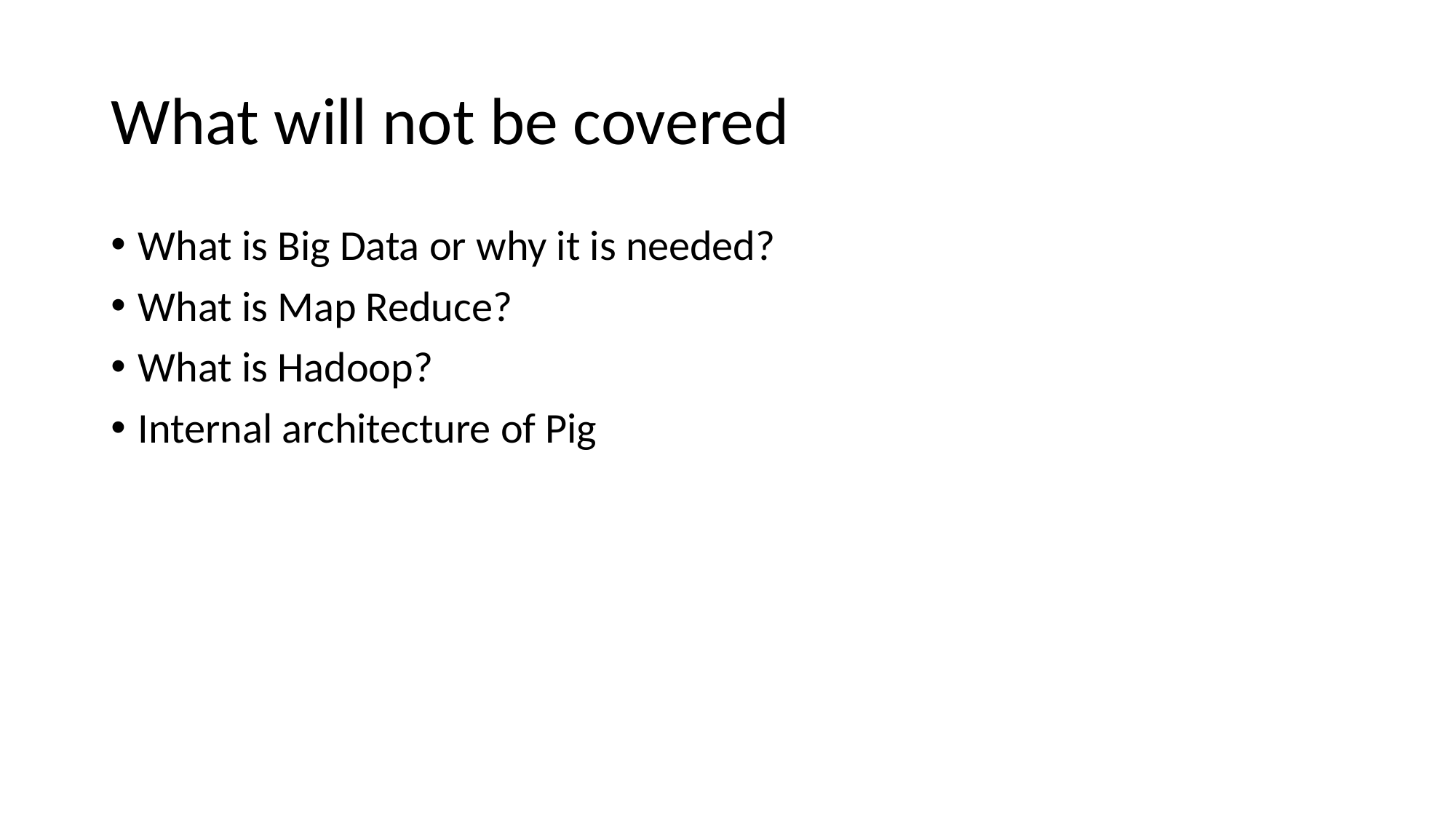

# What will not be covered
What is Big Data or why it is needed?
What is Map Reduce?
What is Hadoop?
Internal architecture of Pig